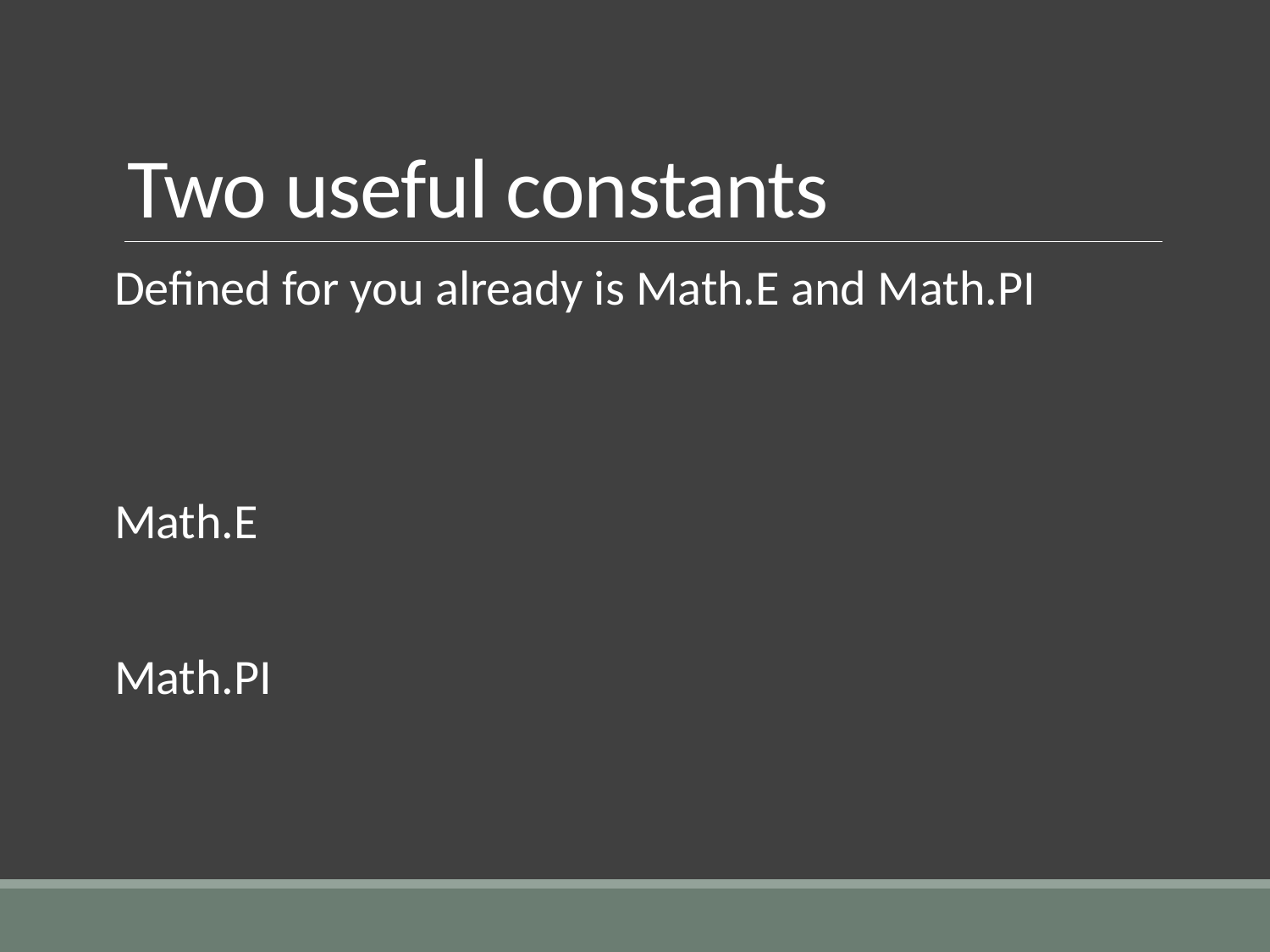

# Two useful constants
Defined for you already is Math.E and Math.PI

Math.E

Math.PI